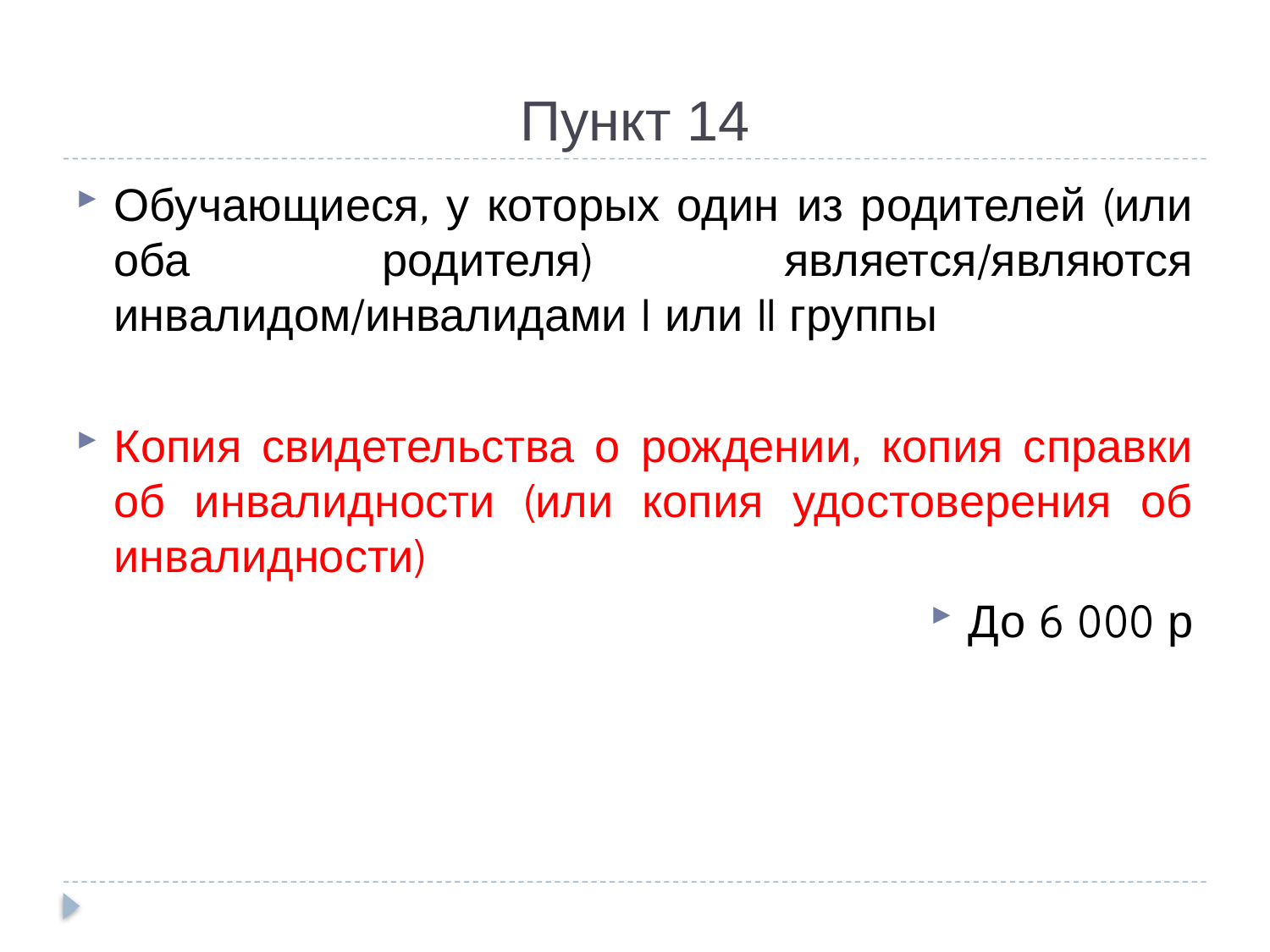

# Пункт 14
Обучающиеся, у которых один из родителей (или оба родителя) является/являются инвалидом/инвалидами I или II группы

Копия свидетельства о рождении, копия справки об инвалидности (или копия удостоверения об инвалидности)
До 6 000 р